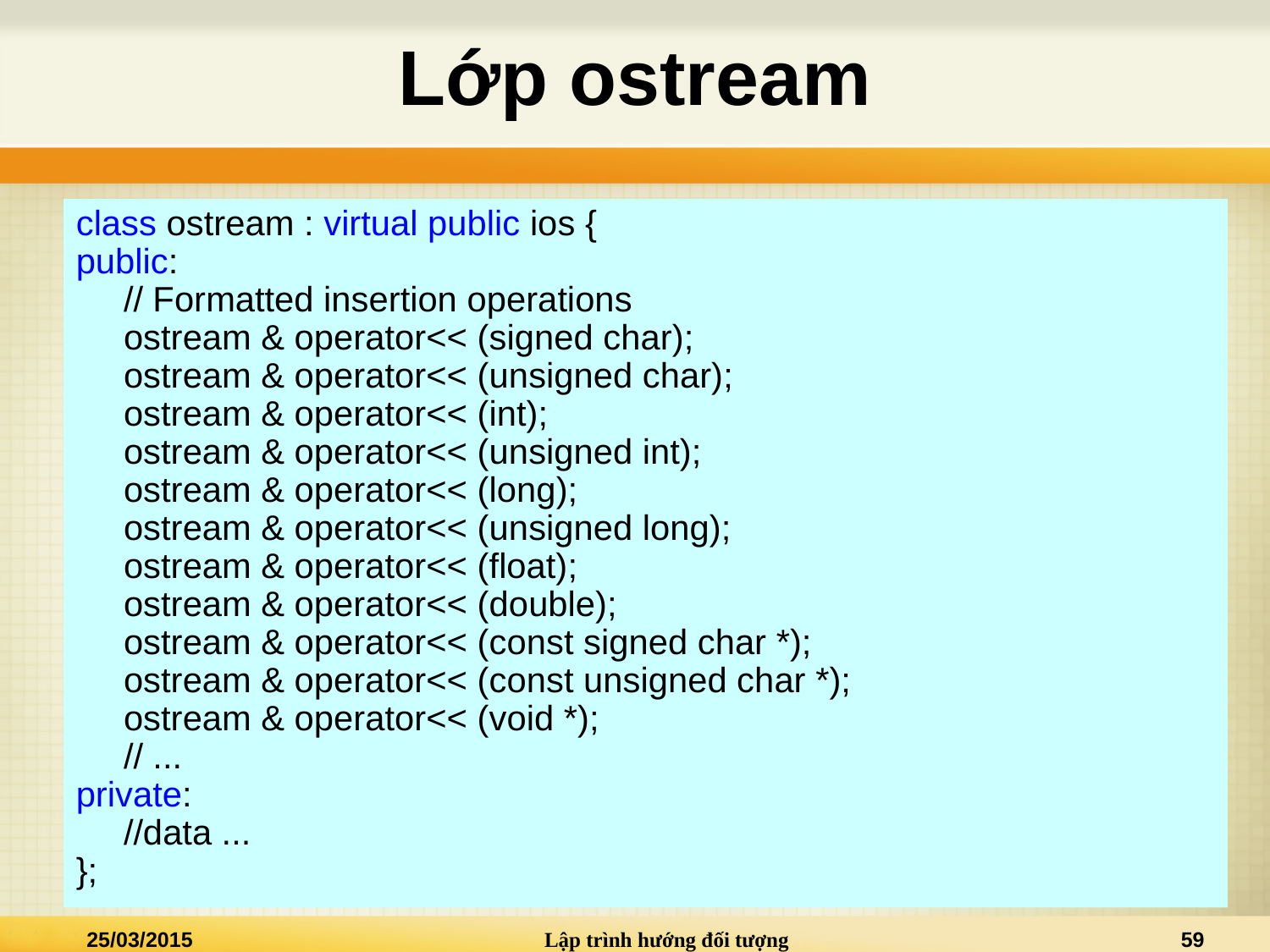

# Lớp ostream
class ostream : virtual public ios {
public:
	// Formatted insertion operations
	ostream & operator<< (signed char);
	ostream & operator<< (unsigned char);
	ostream & operator<< (int);
	ostream & operator<< (unsigned int);
	ostream & operator<< (long);
	ostream & operator<< (unsigned long);
	ostream & operator<< (float);
	ostream & operator<< (double);
	ostream & operator<< (const signed char *);
	ostream & operator<< (const unsigned char *);
	ostream & operator<< (void *);
	// ...
private:
	//data ...
};
25/03/2015
Lập trình hướng đối tượng
59